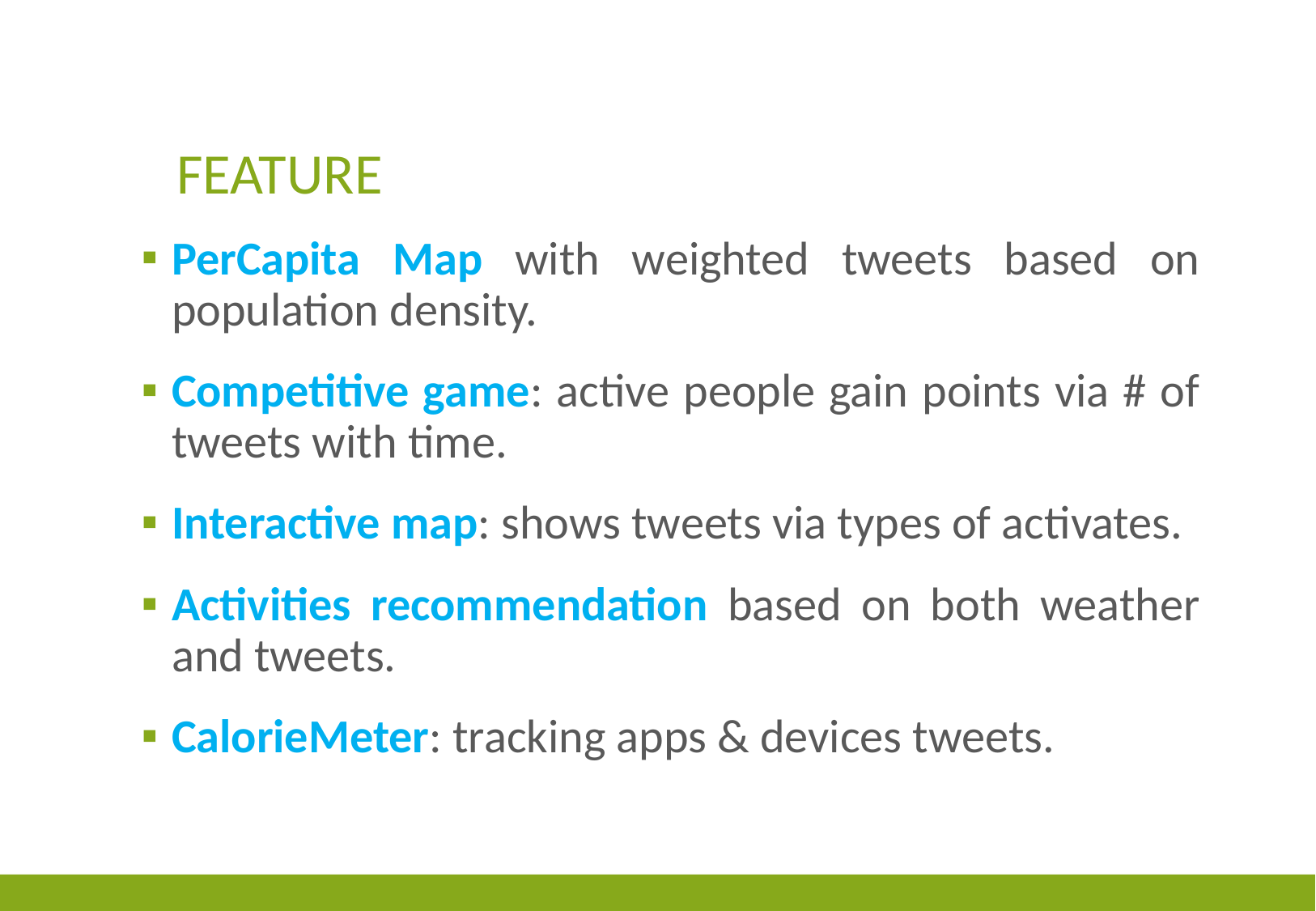

# Feature
PerCapita Map with weighted tweets based on population density.
Competitive game: active people gain points via # of tweets with time.
Interactive map: shows tweets via types of activates.
Activities recommendation based on both weather and tweets.
CalorieMeter: tracking apps & devices tweets.